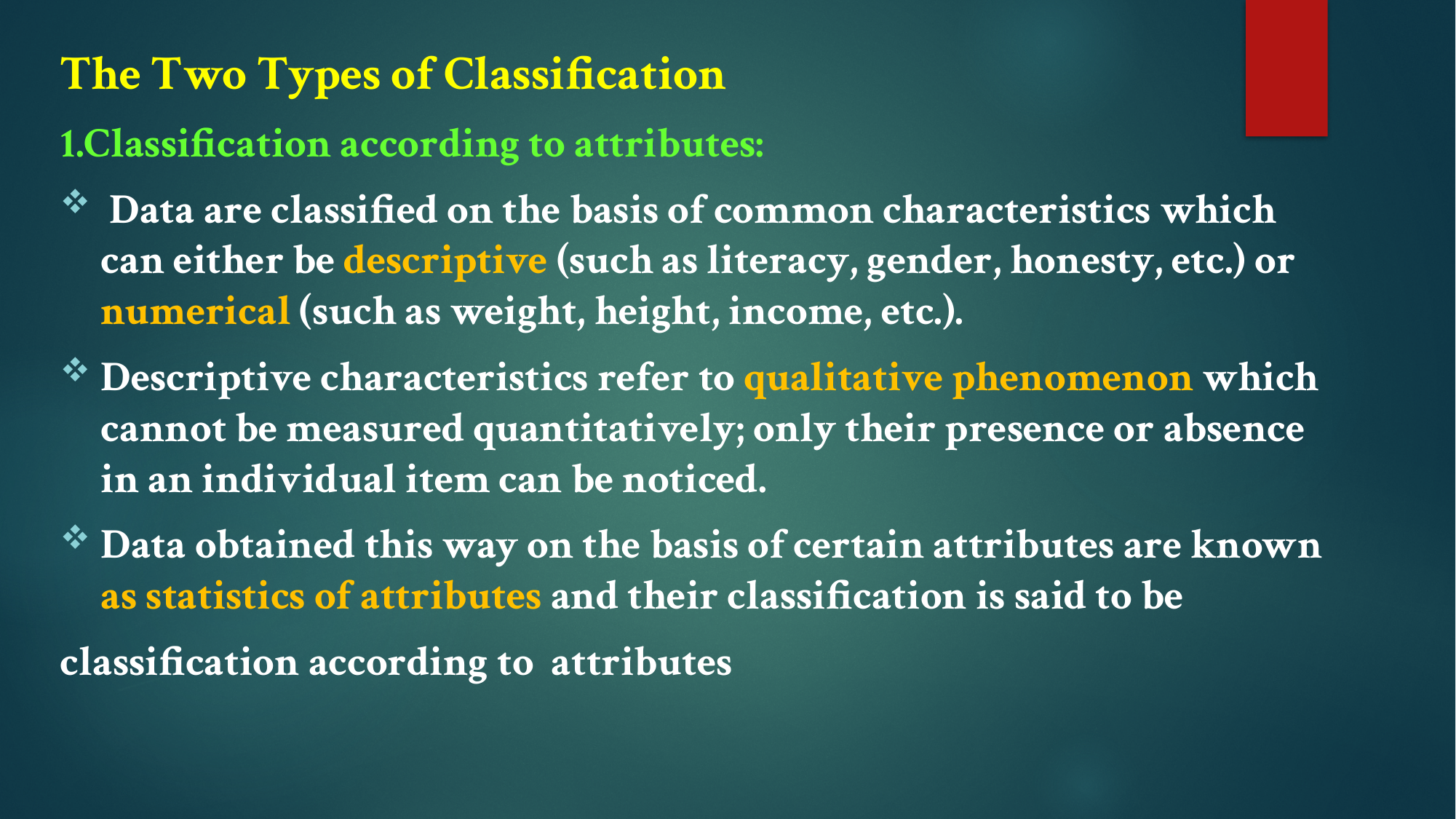

The Two Types of Classification
1.Classification according to attributes:
 Data are classified on the basis of common characteristics which can either be descriptive (such as literacy, gender, honesty, etc.) or numerical (such as weight, height, income, etc.).
Descriptive characteristics refer to qualitative phenomenon which cannot be measured quantitatively; only their presence or absence in an individual item can be noticed.
Data obtained this way on the basis of certain attributes are known as statistics of attributes and their classification is said to be
classification according to  attributes